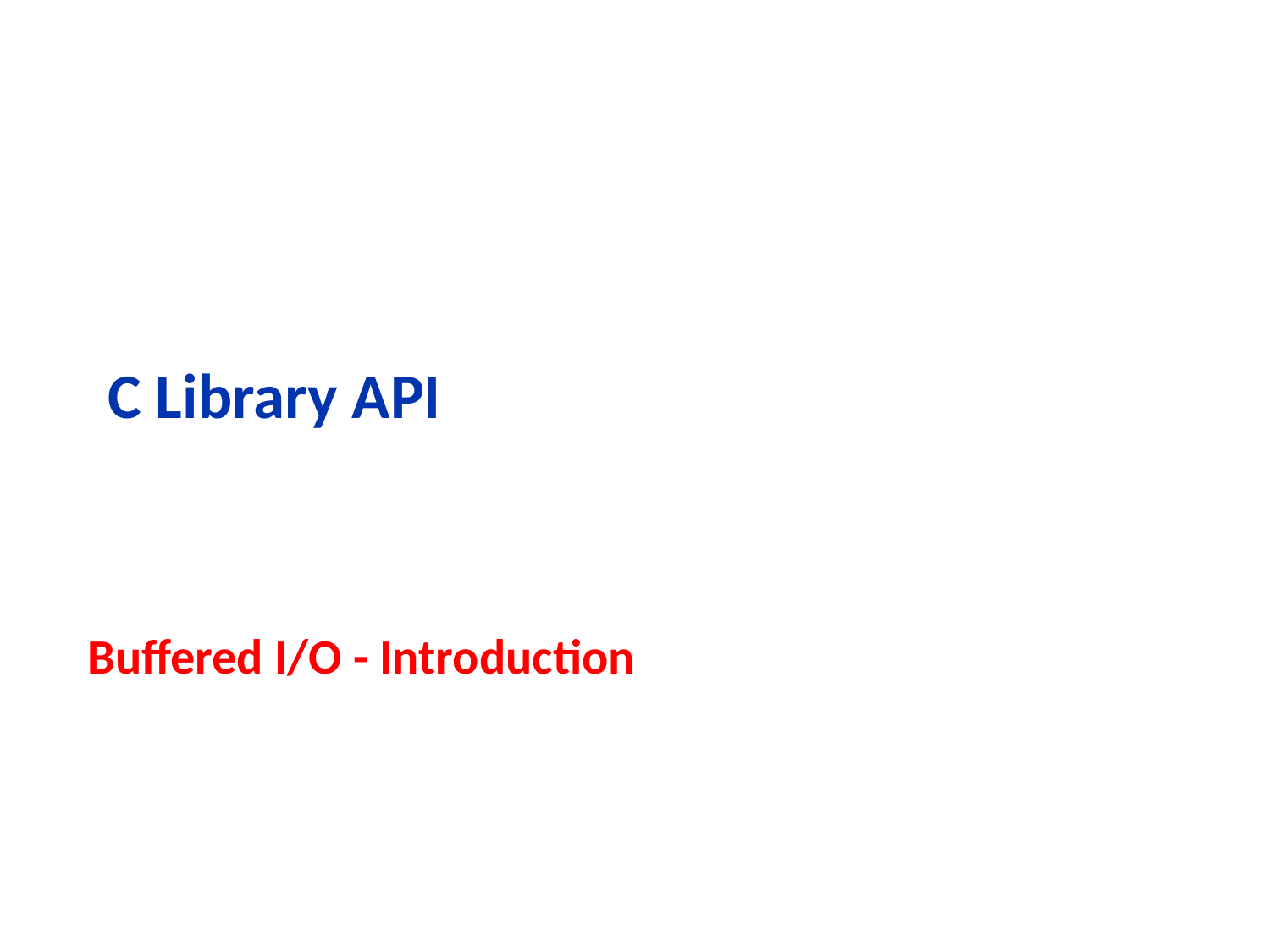

# C Library API
Buffered I/O - Introduction